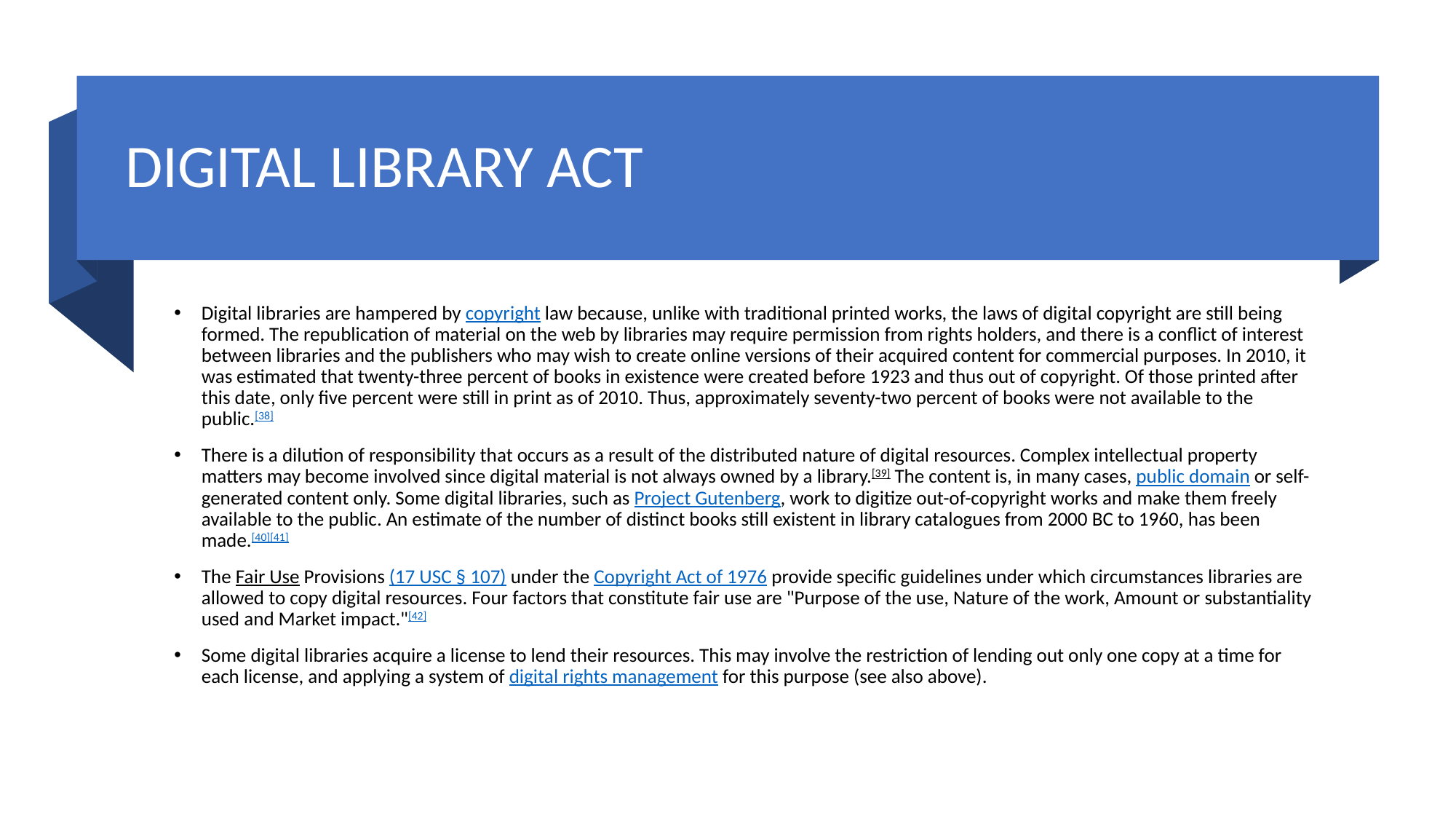

# DIGITAL LIBRARY ACT

Digital libraries are hampered by copyright law because, unlike with traditional printed works, the laws of digital copyright are still being formed. The republication of material on the web by libraries may require permission from rights holders, and there is a conflict of interest between libraries and the publishers who may wish to create online versions of their acquired content for commercial purposes. In 2010, it was estimated that twenty-three percent of books in existence were created before 1923 and thus out of copyright. Of those printed after this date, only five percent were still in print as of 2010. Thus, approximately seventy-two percent of books were not available to the public.[38]
There is a dilution of responsibility that occurs as a result of the distributed nature of digital resources. Complex intellectual property matters may become involved since digital material is not always owned by a library.[39] The content is, in many cases, public domain or self-generated content only. Some digital libraries, such as Project Gutenberg, work to digitize out-of-copyright works and make them freely available to the public. An estimate of the number of distinct books still existent in library catalogues from 2000 BC to 1960, has been made.[40][41]
The Fair Use Provisions (17 USC § 107) under the Copyright Act of 1976 provide specific guidelines under which circumstances libraries are allowed to copy digital resources. Four factors that constitute fair use are "Purpose of the use, Nature of the work, Amount or substantiality used and Market impact."[42]
Some digital libraries acquire a license to lend their resources. This may involve the restriction of lending out only one copy at a time for each license, and applying a system of digital rights management for this purpose (see also above).